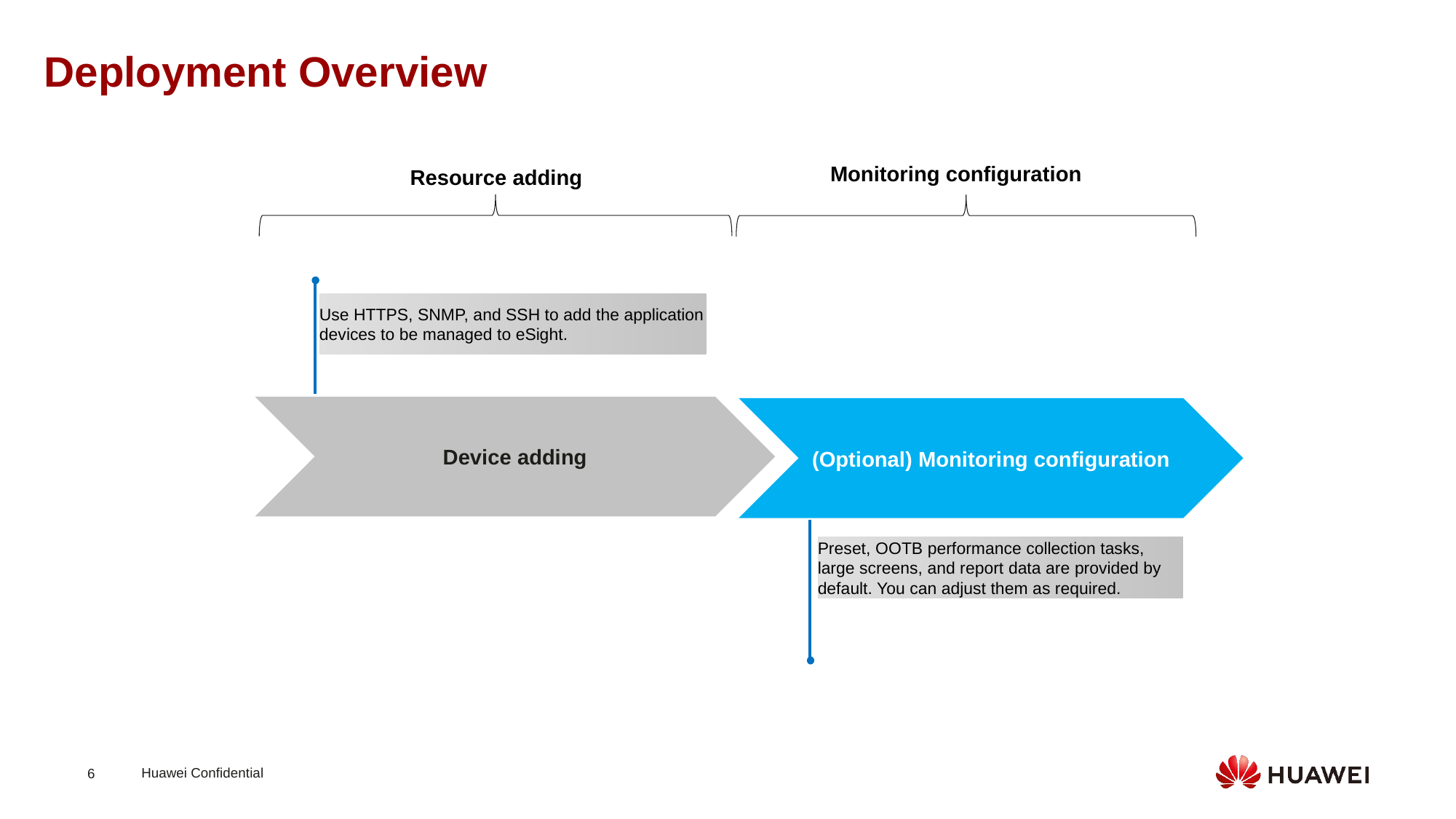

Deployment Overview
Monitoring configuration
Resource adding

Use HTTPS, SNMP, and SSH to add the application devices to be managed to eSight.
Device adding
(Optional) Monitoring configuration

Preset, OOTB performance collection tasks, large screens, and report data are provided by default. You can adjust them as required.